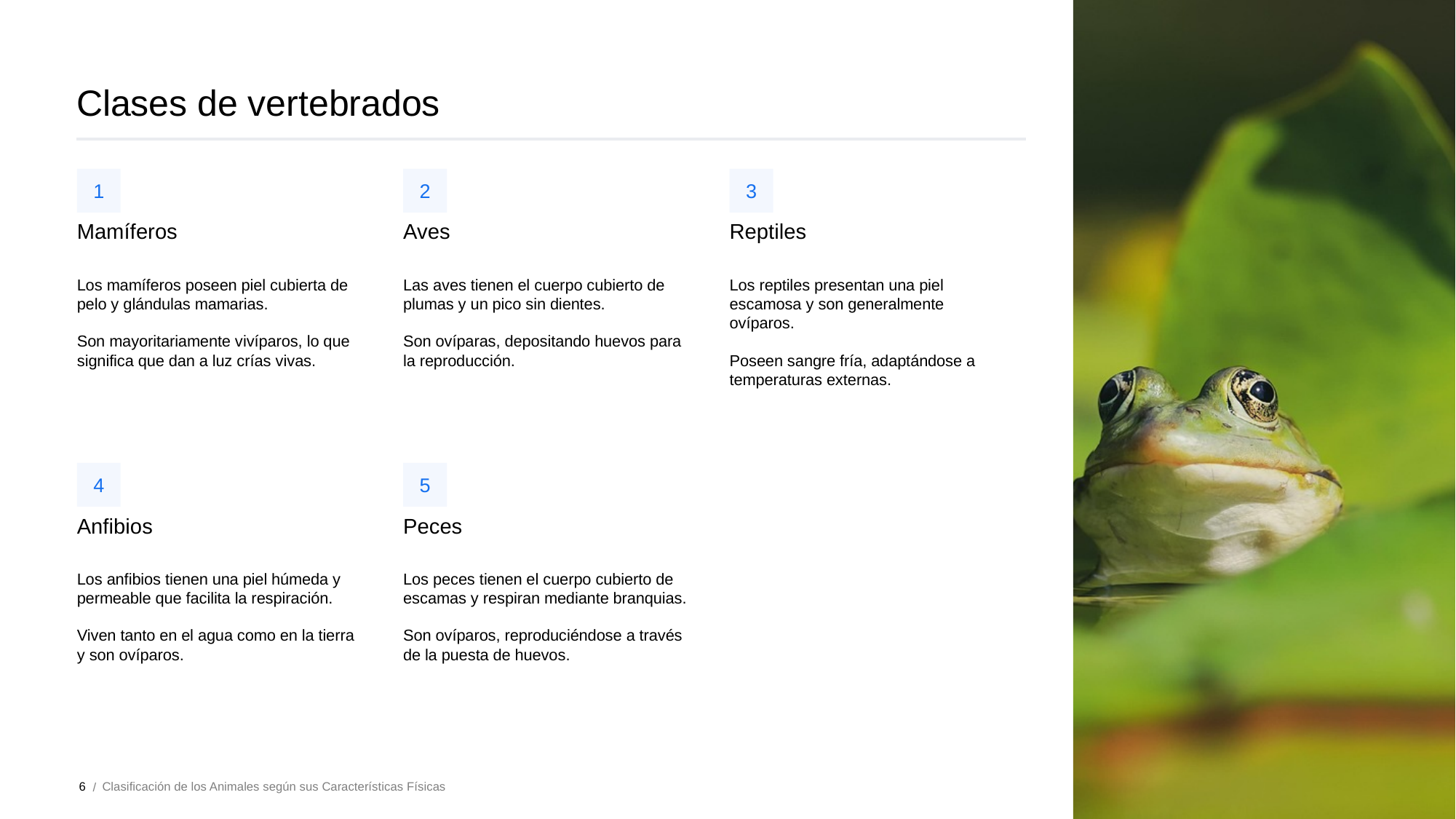

Clases de vertebrados

1

2

3
Mamíferos
Aves
Reptiles
Los mamíferos poseen piel cubierta de pelo y glándulas mamarias.
Son mayoritariamente vivíparos, lo que significa que dan a luz crías vivas.
Las aves tienen el cuerpo cubierto de plumas y un pico sin dientes.
Son ovíparas, depositando huevos para la reproducción.
Los reptiles presentan una piel escamosa y son generalmente ovíparos.
Poseen sangre fría, adaptándose a temperaturas externas.

4

5
Anfibios
Peces
Los anfibios tienen una piel húmeda y permeable que facilita la respiración.
Viven tanto en el agua como en la tierra y son ovíparos.
Los peces tienen el cuerpo cubierto de escamas y respiran mediante branquias.
Son ovíparos, reproduciéndose a través de la puesta de huevos.

6
Clasificación de los Animales según sus Características Físicas
 /